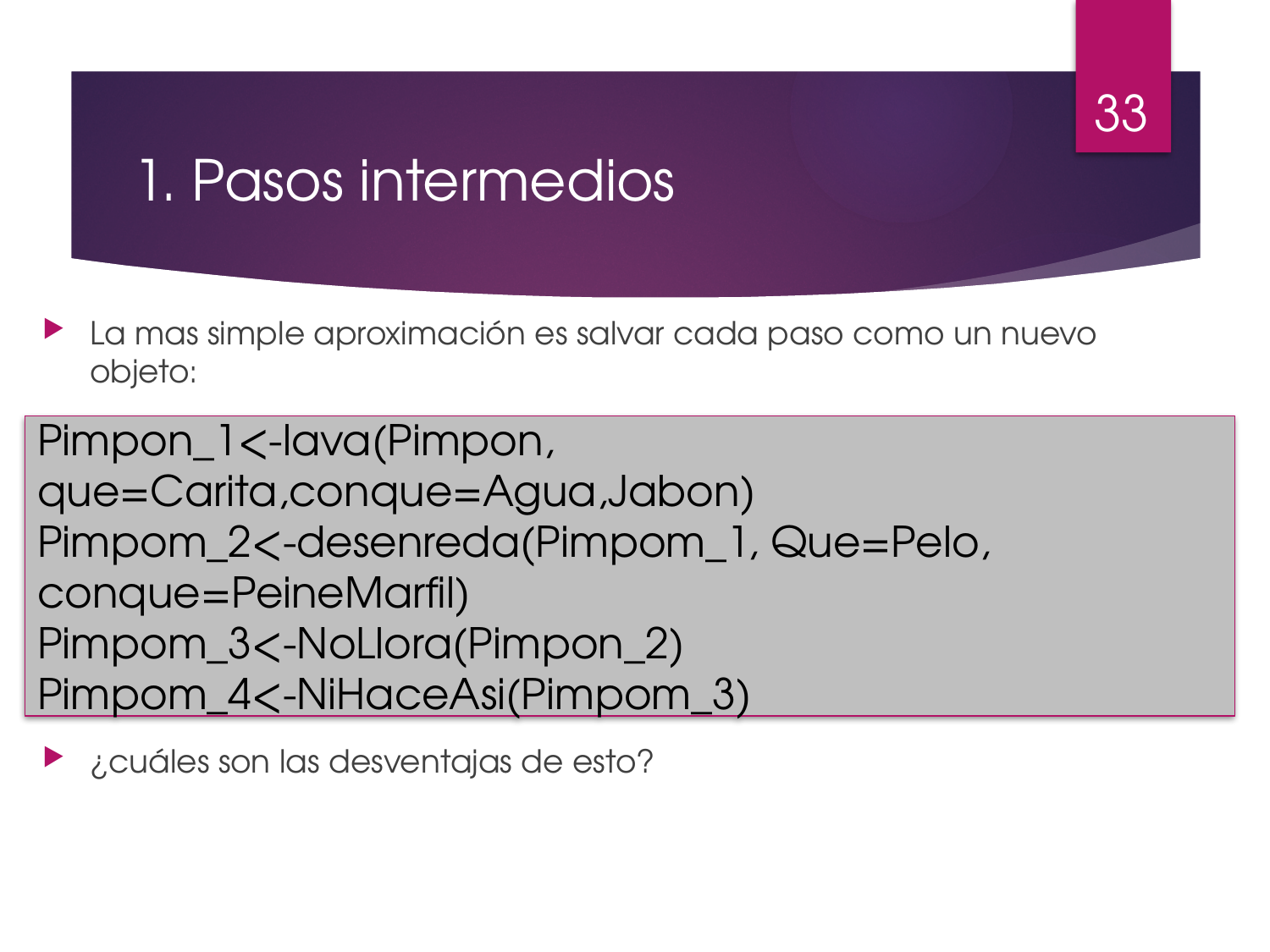

33
# 1. Pasos intermedios
La mas simple aproximación es salvar cada paso como un nuevo objeto:

¿cuáles son las desventajas de esto?
Pimpon_1<-lava(Pimpon, que=Carita,conque=Agua,Jabon)
Pimpom_2<-desenreda(Pimpom_1, Que=Pelo, conque=PeineMarfil)
Pimpom_3<-NoLlora(Pimpon_2)
Pimpom_4<-NiHaceAsi(Pimpom_3)